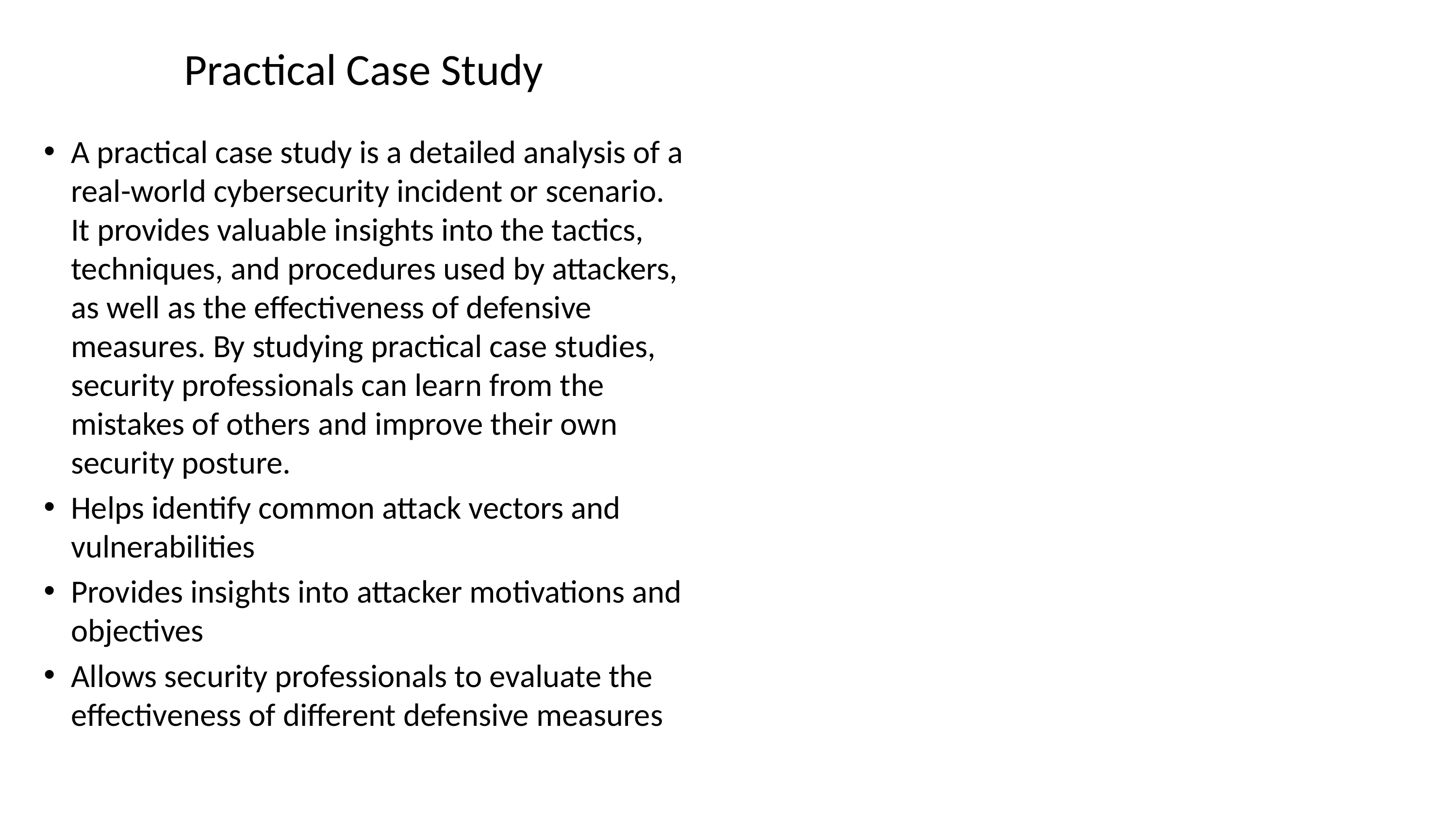

# Practical Case Study
A practical case study is a detailed analysis of a real-world cybersecurity incident or scenario. It provides valuable insights into the tactics, techniques, and procedures used by attackers, as well as the effectiveness of defensive measures. By studying practical case studies, security professionals can learn from the mistakes of others and improve their own security posture.
Helps identify common attack vectors and vulnerabilities
Provides insights into attacker motivations and objectives
Allows security professionals to evaluate the effectiveness of different defensive measures